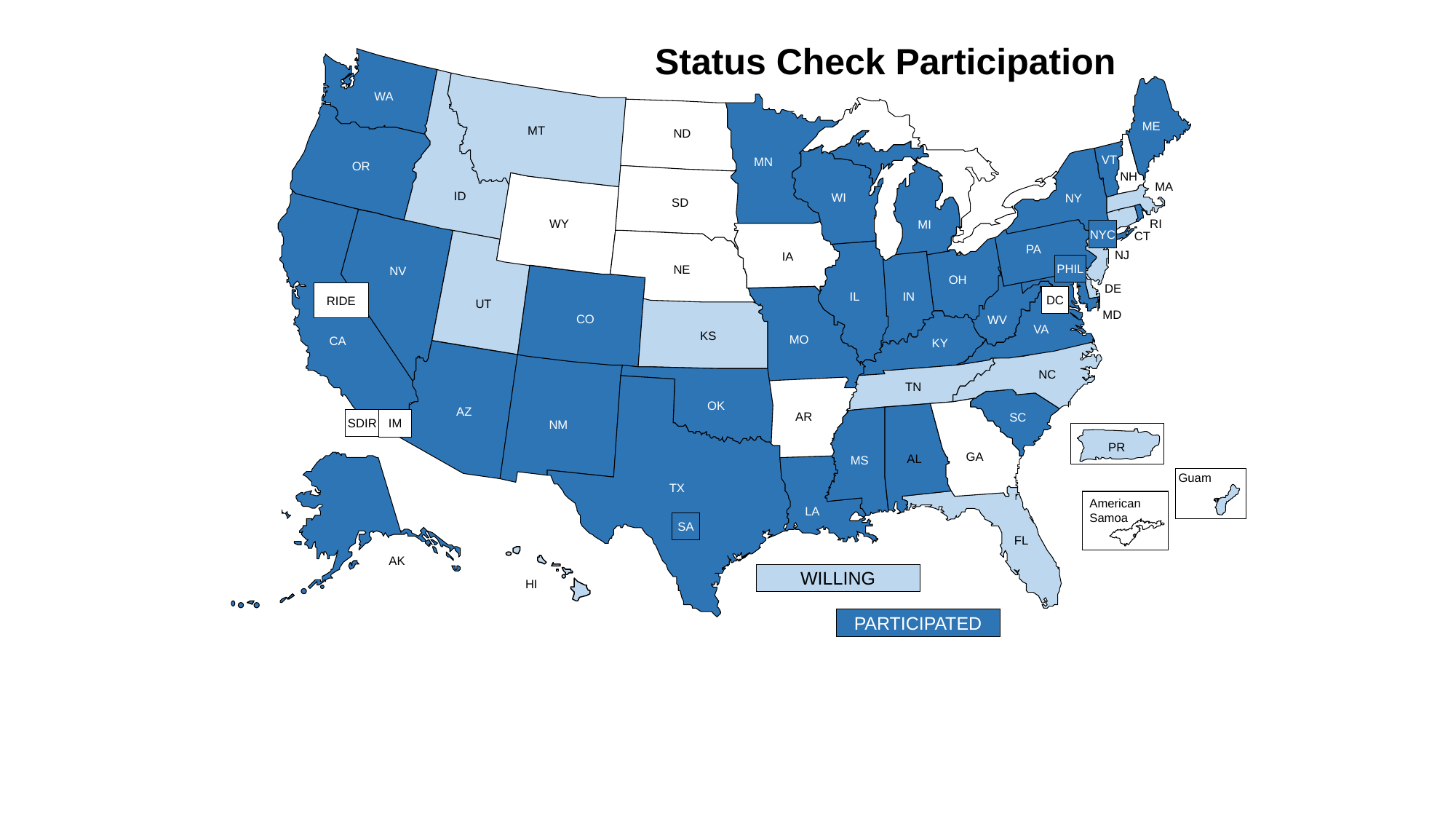

Status Check Participation

WA

ME
MT
ND

VT
MN

OR

NH

MA

ID
WI

NY
SD

RI
WY
MI

NYC

CT

PA
NJ
IA

PHIL
NE
NV

OH
DE
RIDE

DC

IN
IL
UT

MD

CO
WV
VA
KS
MO
CA
KY

NC

TN

OK
AZ

AR
SDIR
IM
SC
NM

PR
GA
AL

MS

Guam
TX

American
Samoa
LA
SA

FL

AK
WILLING
HI
PARTICIPATED